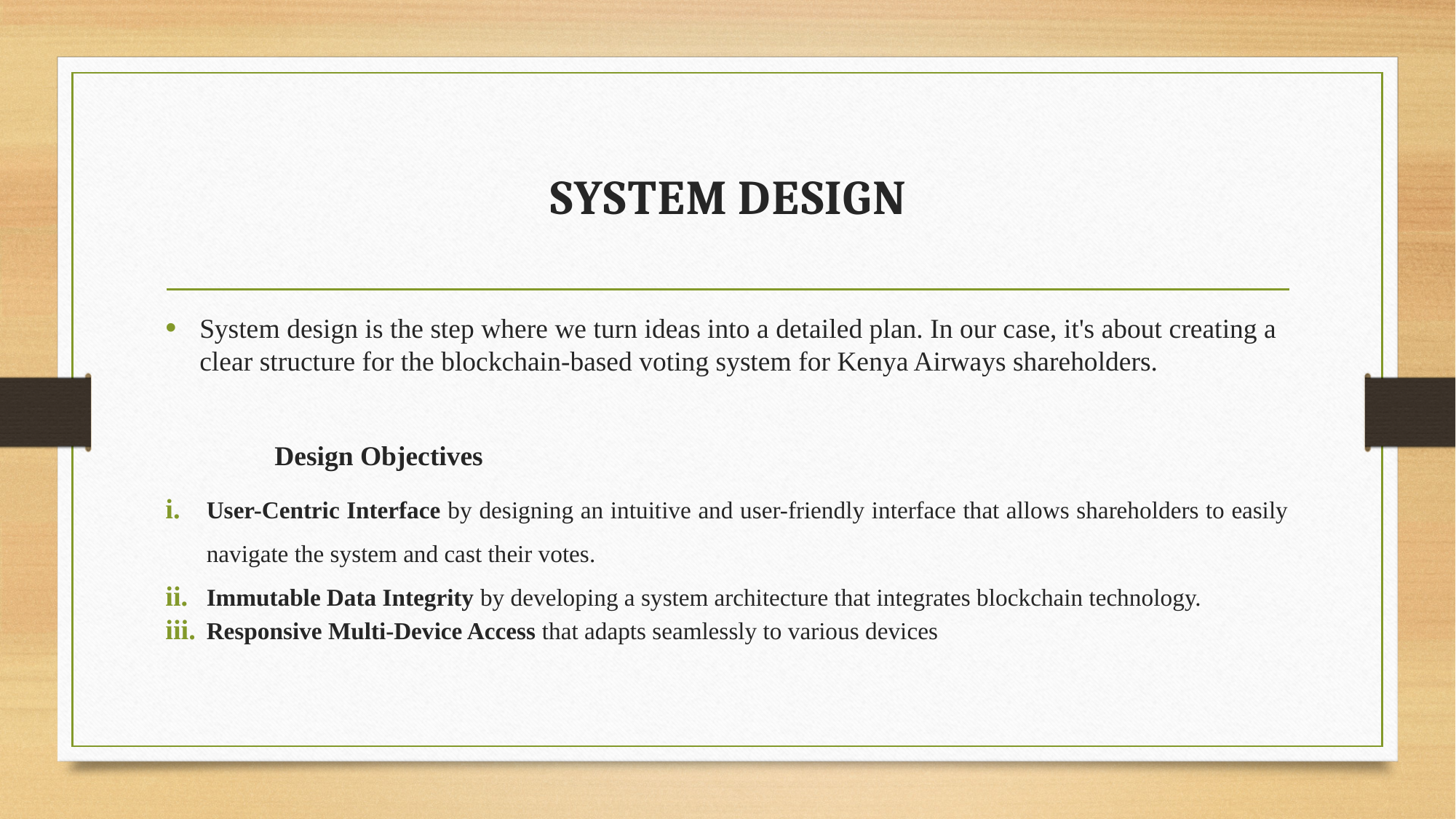

# SYSTEM DESIGN
System design is the step where we turn ideas into a detailed plan. In our case, it's about creating a clear structure for the blockchain-based voting system for Kenya Airways shareholders.

	Design Objectives
User-Centric Interface by designing an intuitive and user-friendly interface that allows shareholders to easily navigate the system and cast their votes.
Immutable Data Integrity by developing a system architecture that integrates blockchain technology.
Responsive Multi-Device Access that adapts seamlessly to various devices